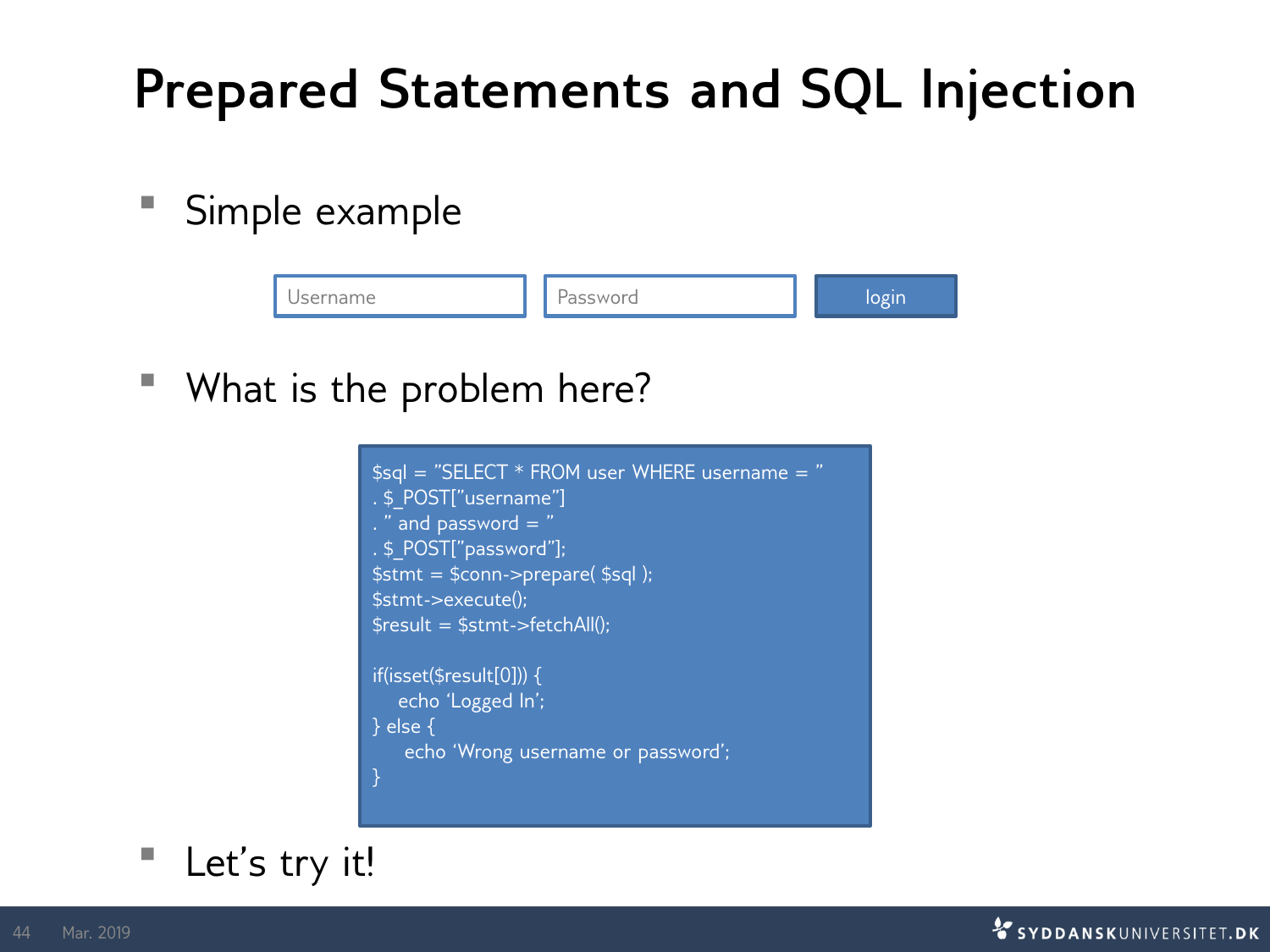

# Prepared Statements and SQL Injection
Simple example

What is the problem here?

Let’s try it!
Username
Password
login
$sql = ”SELECT * FROM user WHERE username = ”
. $_POST[”username”]
. ” and password = ”
. $_POST[”password”];
$stmt = $conn->prepare( $sql );
$stmt->execute();
$result = $stmt->fetchAll();

if(isset($result[0])) {
    echo ‘Logged In’;
} else {
     echo ‘Wrong username or password’;
}

44
Mar. 2019